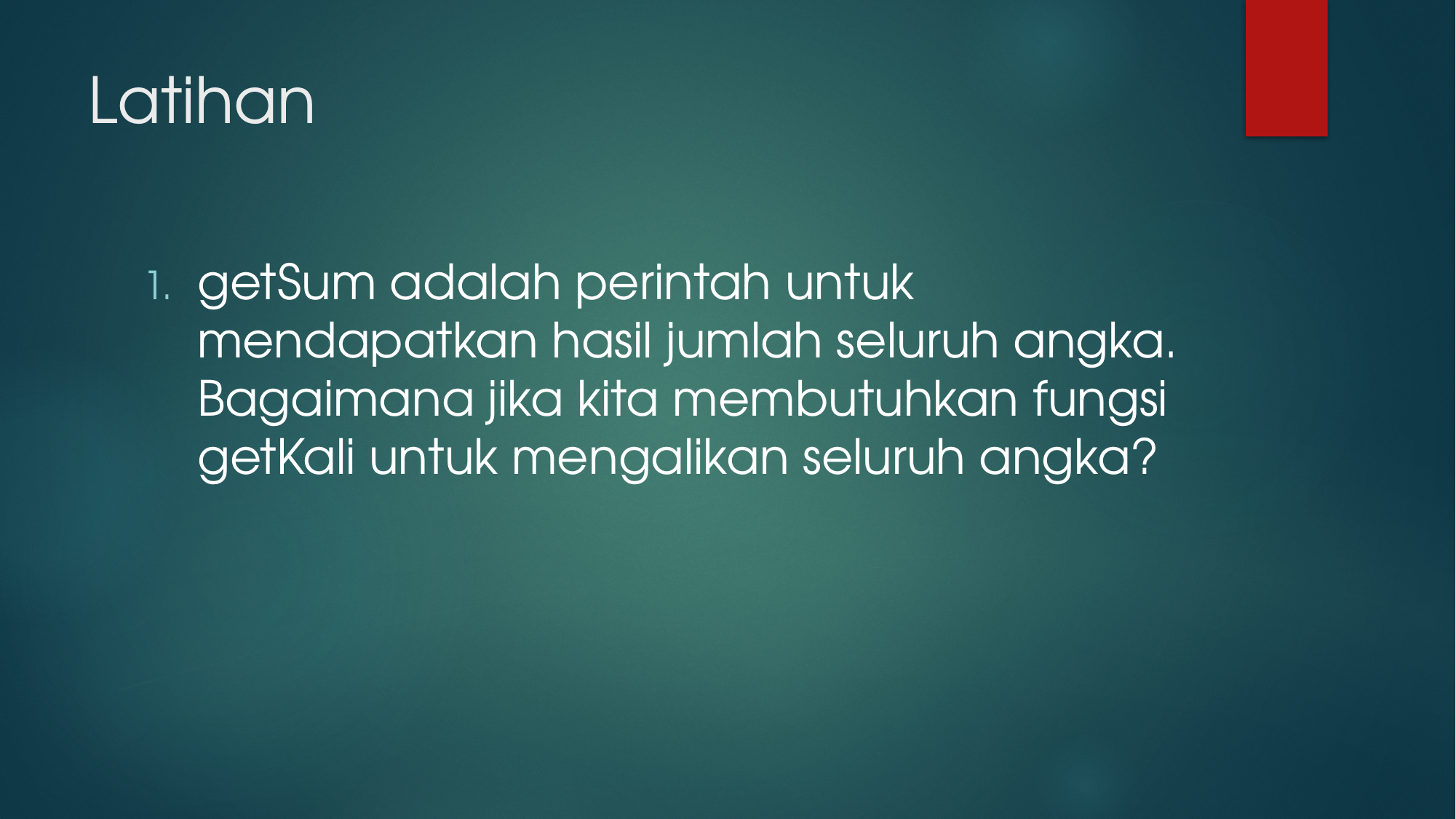

# Latihan
getSum adalah perintah untuk mendapatkan hasil jumlah seluruh angka. Bagaimana jika kita membutuhkan fungsi getKali untuk mengalikan seluruh angka?